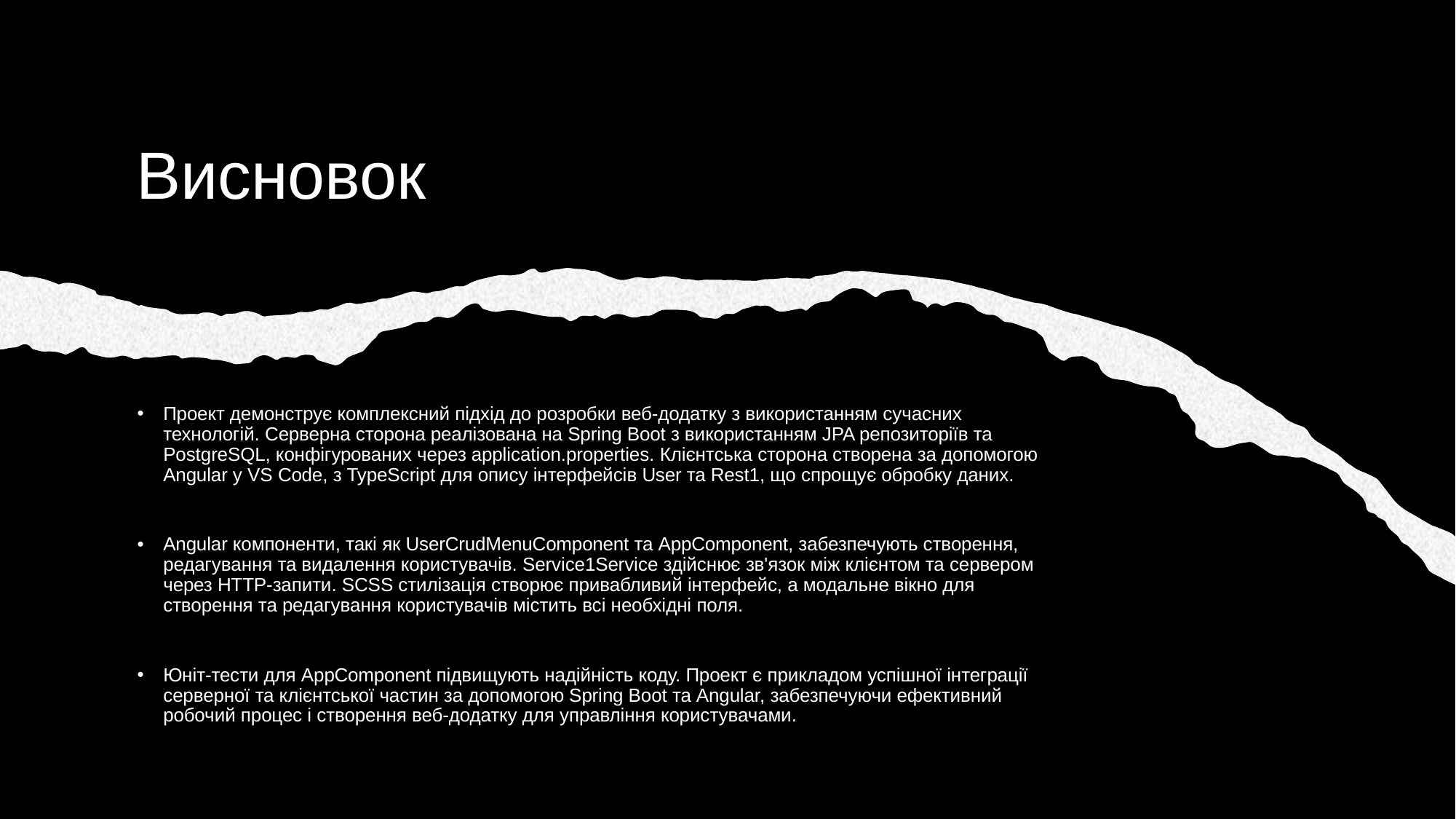

# Висновок

Проект демонструє комплексний підхід до розробки веб-додатку з використанням сучасних технологій. Серверна сторона реалізована на Spring Boot з використанням JPA репозиторіїв та PostgreSQL, конфігурованих через application.properties. Клієнтська сторона створена за допомогою Angular у VS Code, з TypeScript для опису інтерфейсів User та Rest1, що спрощує обробку даних.

Angular компоненти, такі як UserCrudMenuComponent та AppComponent, забезпечують створення, редагування та видалення користувачів. Service1Service здійснює зв'язок між клієнтом та сервером через HTTP-запити. SCSS стилізація створює привабливий інтерфейс, а модальне вікно для створення та редагування користувачів містить всі необхідні поля.

Юніт-тести для AppComponent підвищують надійність коду. Проект є прикладом успішної інтеграції серверної та клієнтської частин за допомогою Spring Boot та Angular, забезпечуючи ефективний робочий процес і створення веб-додатку для управління користувачами.